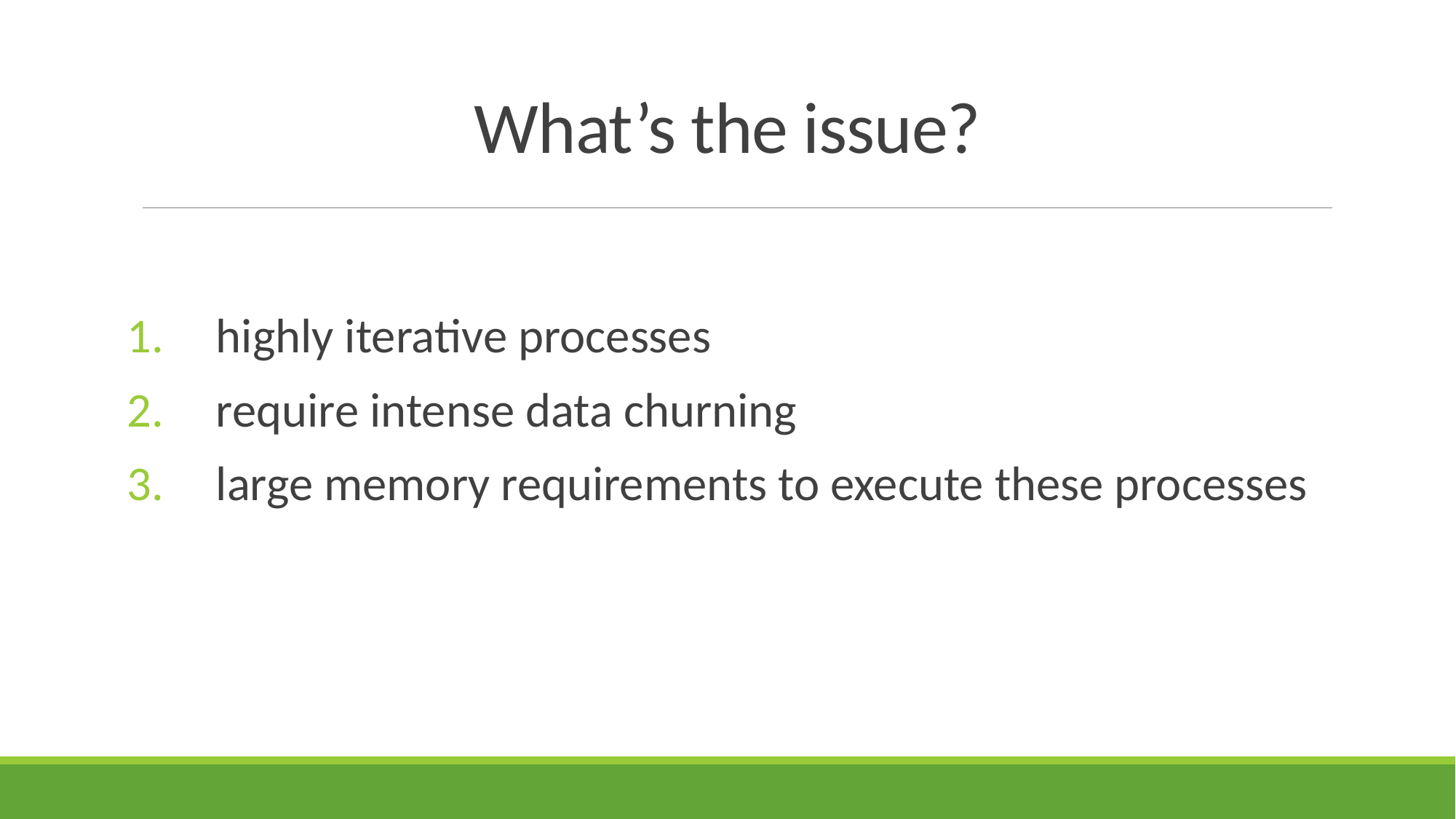

# What’s the issue?
highly iterative processes
require intense data churning
large memory requirements to execute these processes